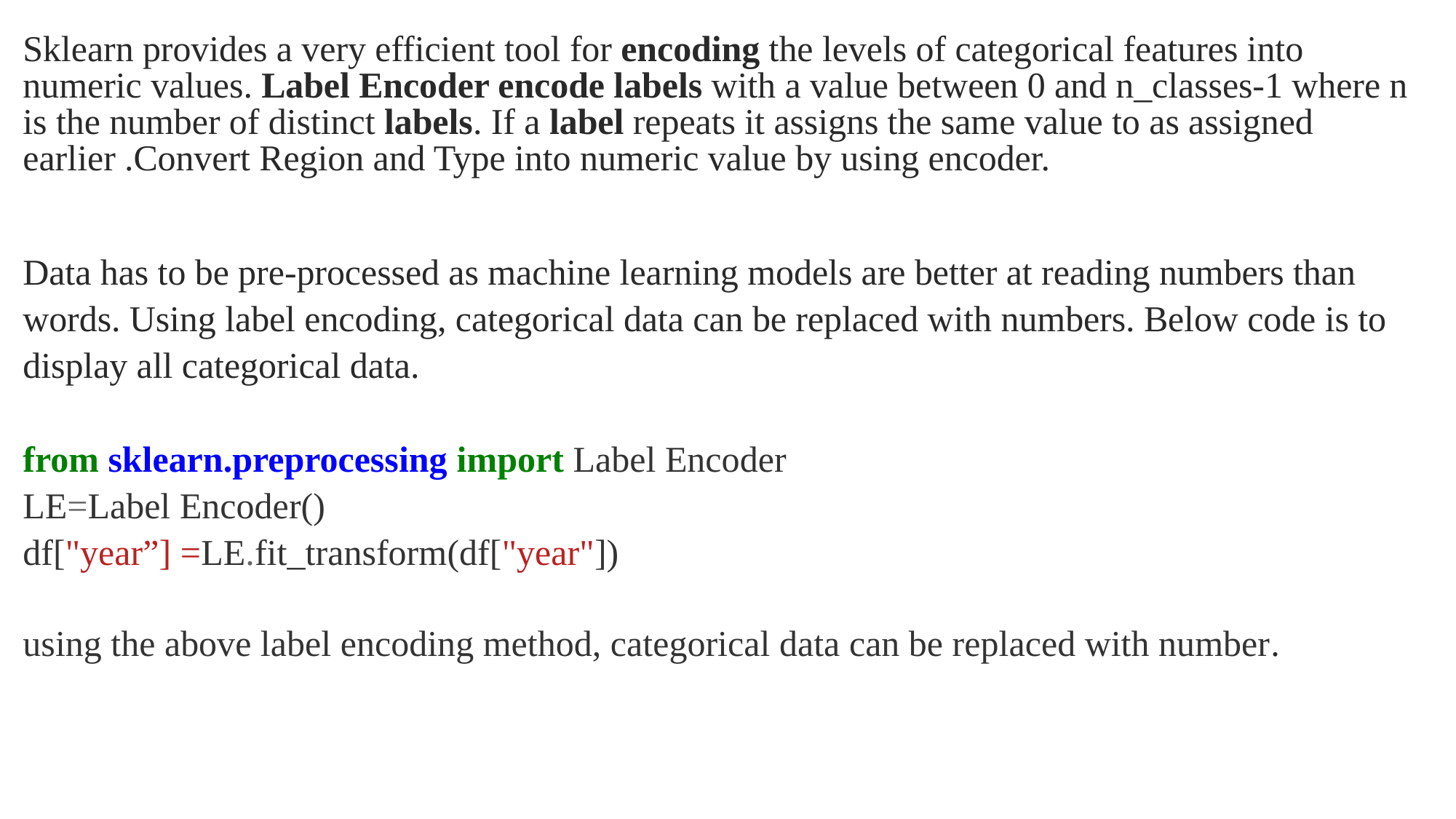

Sklearn provides a very efficient tool for encoding the levels of categorical features into numeric values. Label Encoder encode labels with a value between 0 and n_classes-1 where n is the number of distinct labels. If a label repeats it assigns the same value to as assigned earlier .Convert Region and Type into numeric value by using encoder.

Data has to be pre-processed as machine learning models are better at reading numbers than words. Using label encoding, categorical data can be replaced with numbers. Below code is to display all categorical data.

from sklearn.preprocessing import Label Encoder
LE=Label Encoder()
df["year”] =LE.fit_transform(df["year"])

using the above label encoding method, categorical data can be replaced with number.